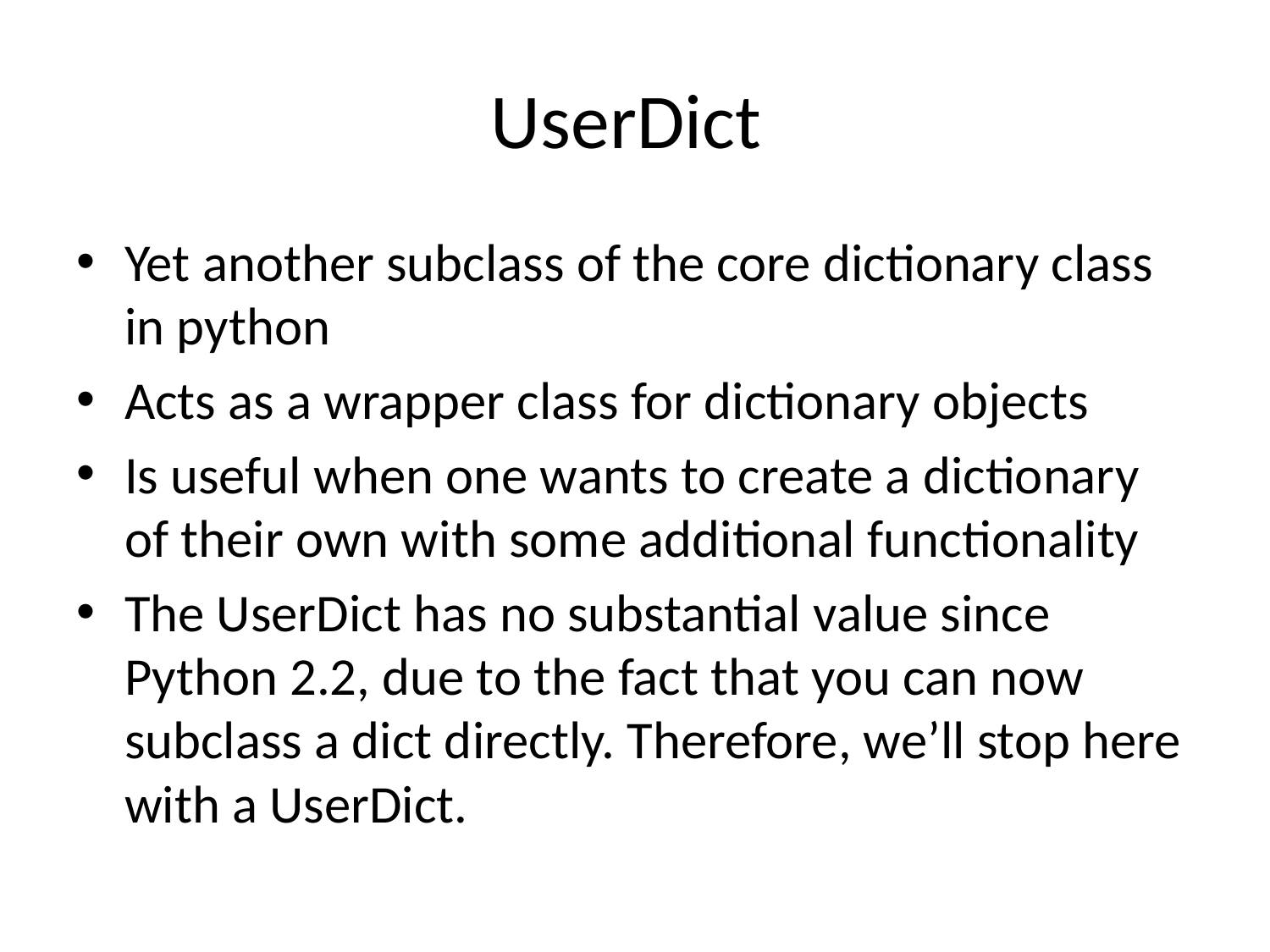

# UserDict
Yet another subclass of the core dictionary class in python
Acts as a wrapper class for dictionary objects
Is useful when one wants to create a dictionary of their own with some additional functionality
The UserDict has no substantial value since Python 2.2, due to the fact that you can now subclass a dict directly. Therefore, we’ll stop here with a UserDict.